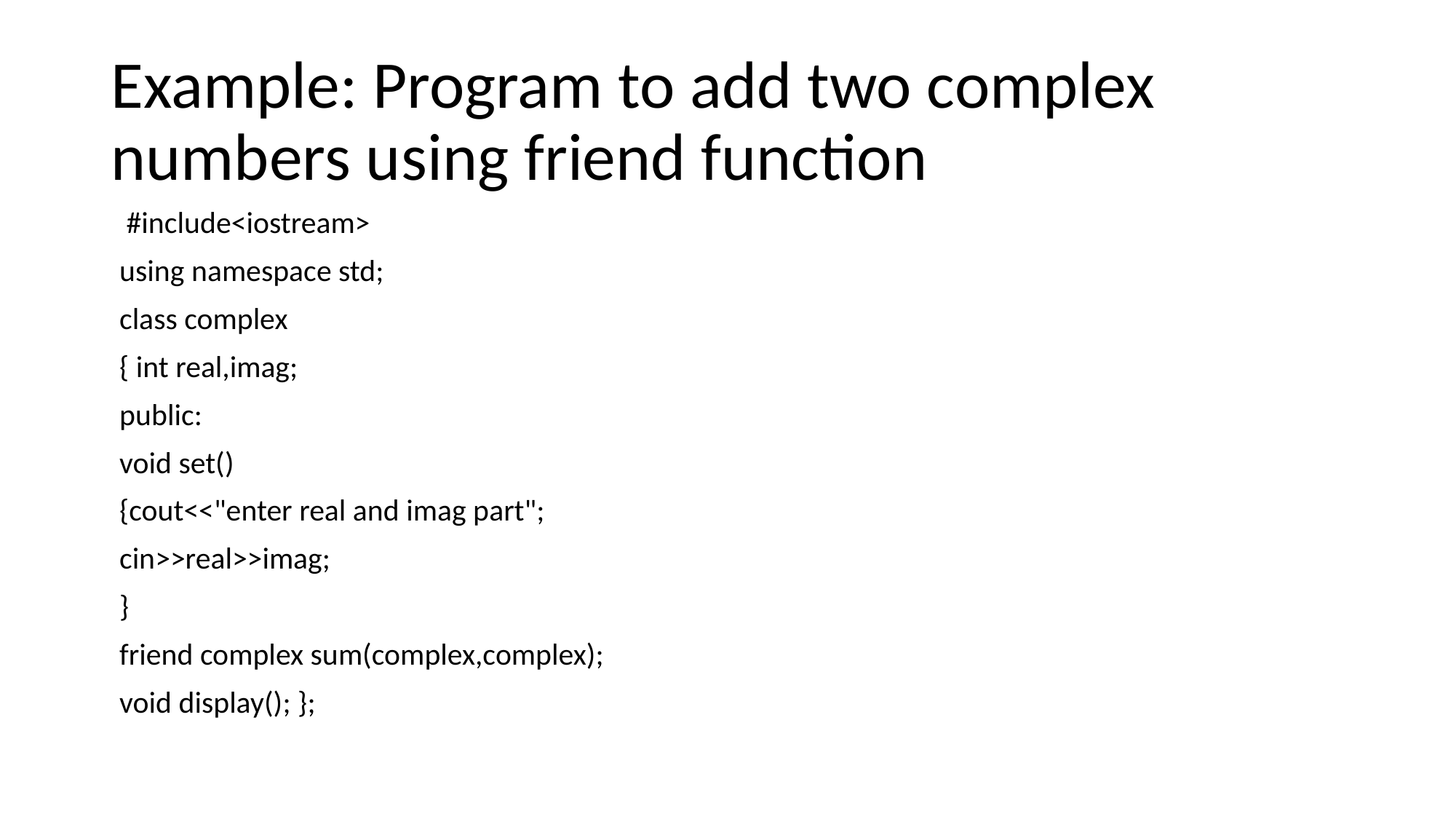

# Example: Program to add two complex numbers using friend function
 #include<iostream>
using namespace std;
class complex
{ int real,imag;
public:
void set()
{cout<<"enter real and imag part";
cin>>real>>imag;
}
friend complex sum(complex,complex);
void display(); };